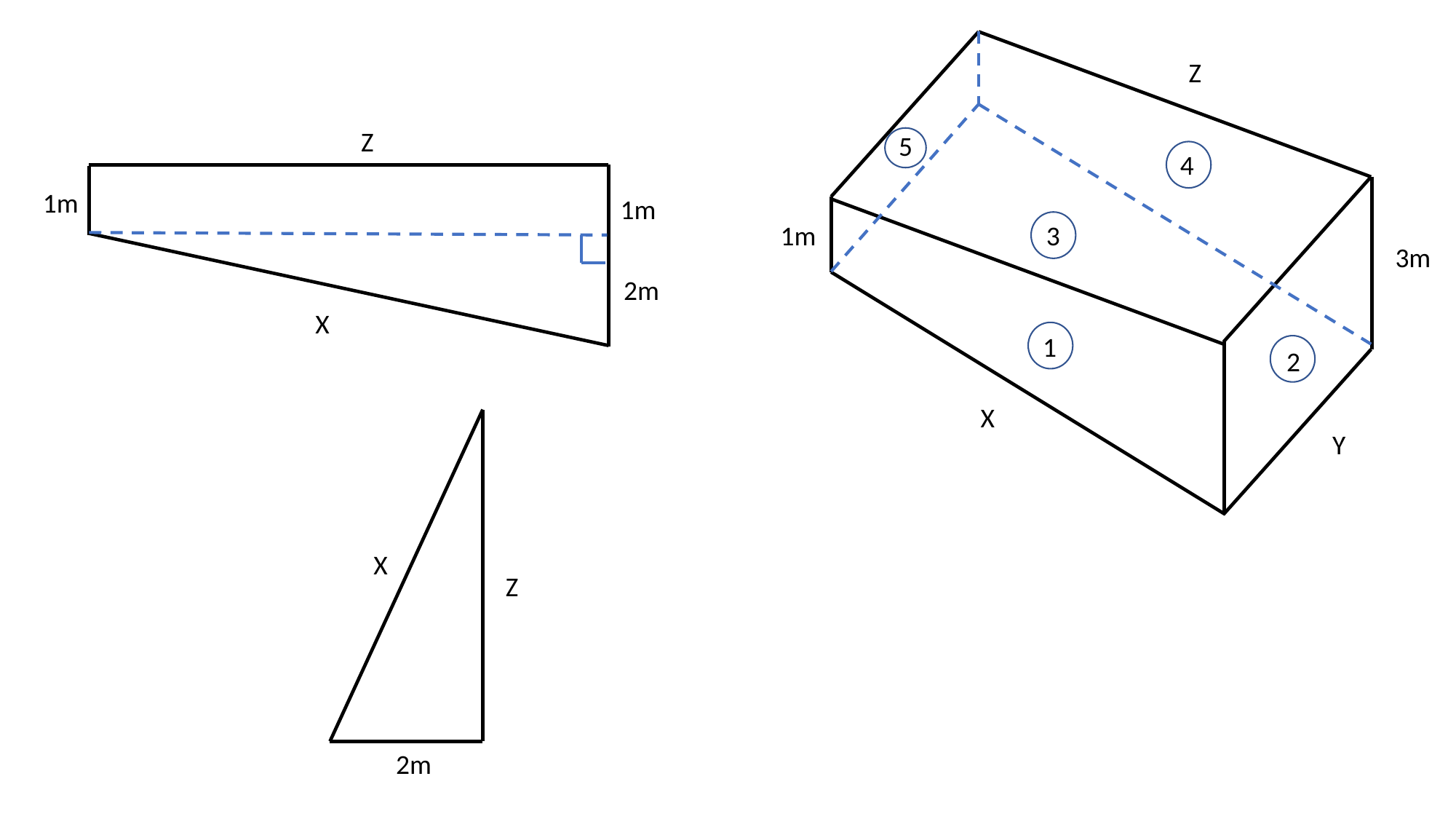

Z
5

4

1m
3
3m

1

2
X
Y
Z
1m
1m
2m
X
X
Z
2m